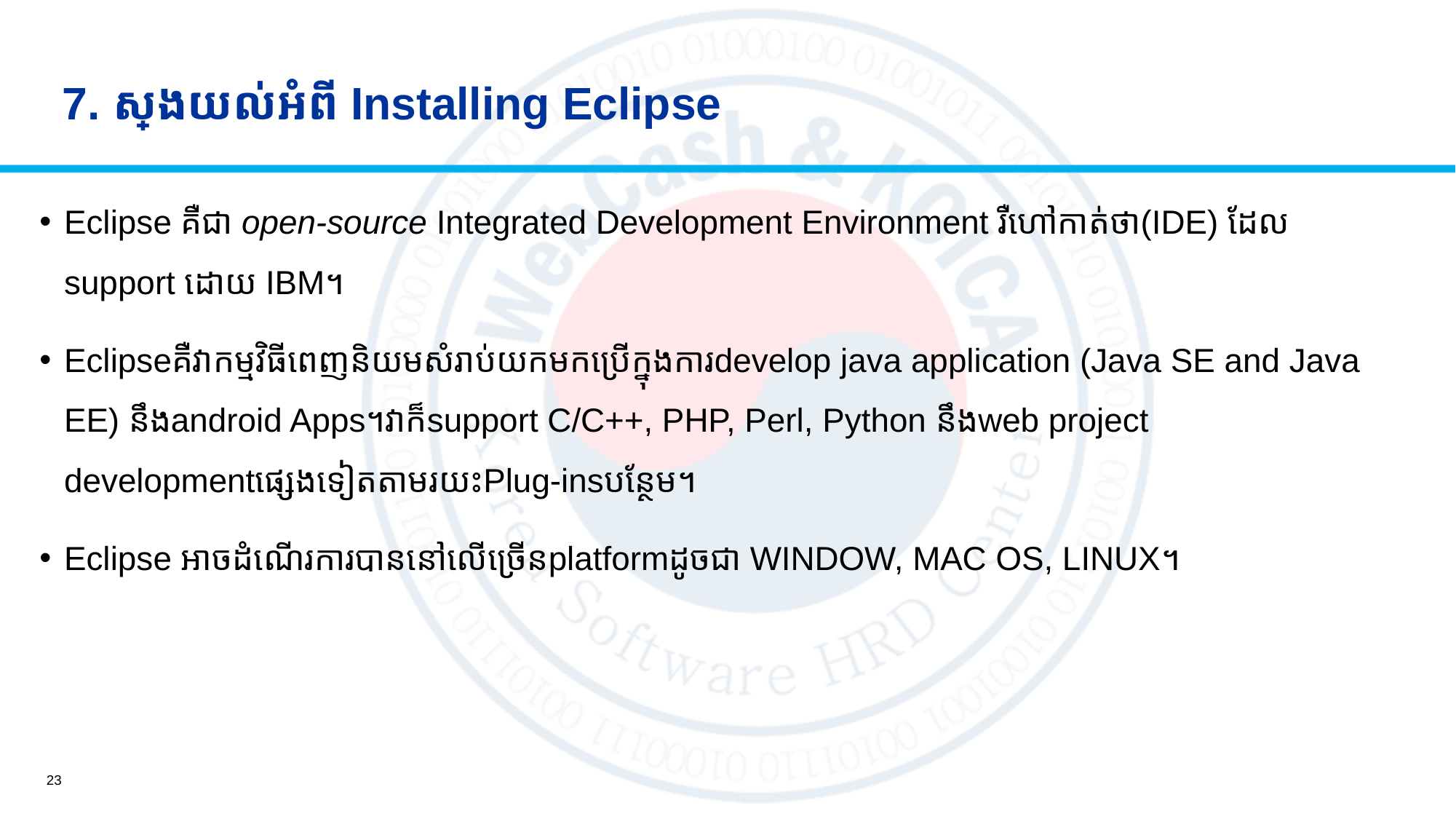

# 7. ស្វែងយល់អំពី Installing Eclipse
Eclipse គឺជា open-source Integrated Development Environment រឺហៅកាត់ថា​(IDE) ដែល​ support ដោយ IBM។
Eclipse​គឺវាកម្មវិធីពេញនិយមសំរាប់យកមកប្រើក្នុងការdevelop java application (Java SE and Java EE) នឹងandroid Apps។វាក៏support C/C++, PHP, Perl, Python នឹងweb project developmentផ្សេងទៀតតាមរយះPlug-insបន្ថែម។
Eclipse អាចដំណើរការបាននៅលើច្រើនplatformដូចជា WINDOW, MAC OS, LINUX។
23